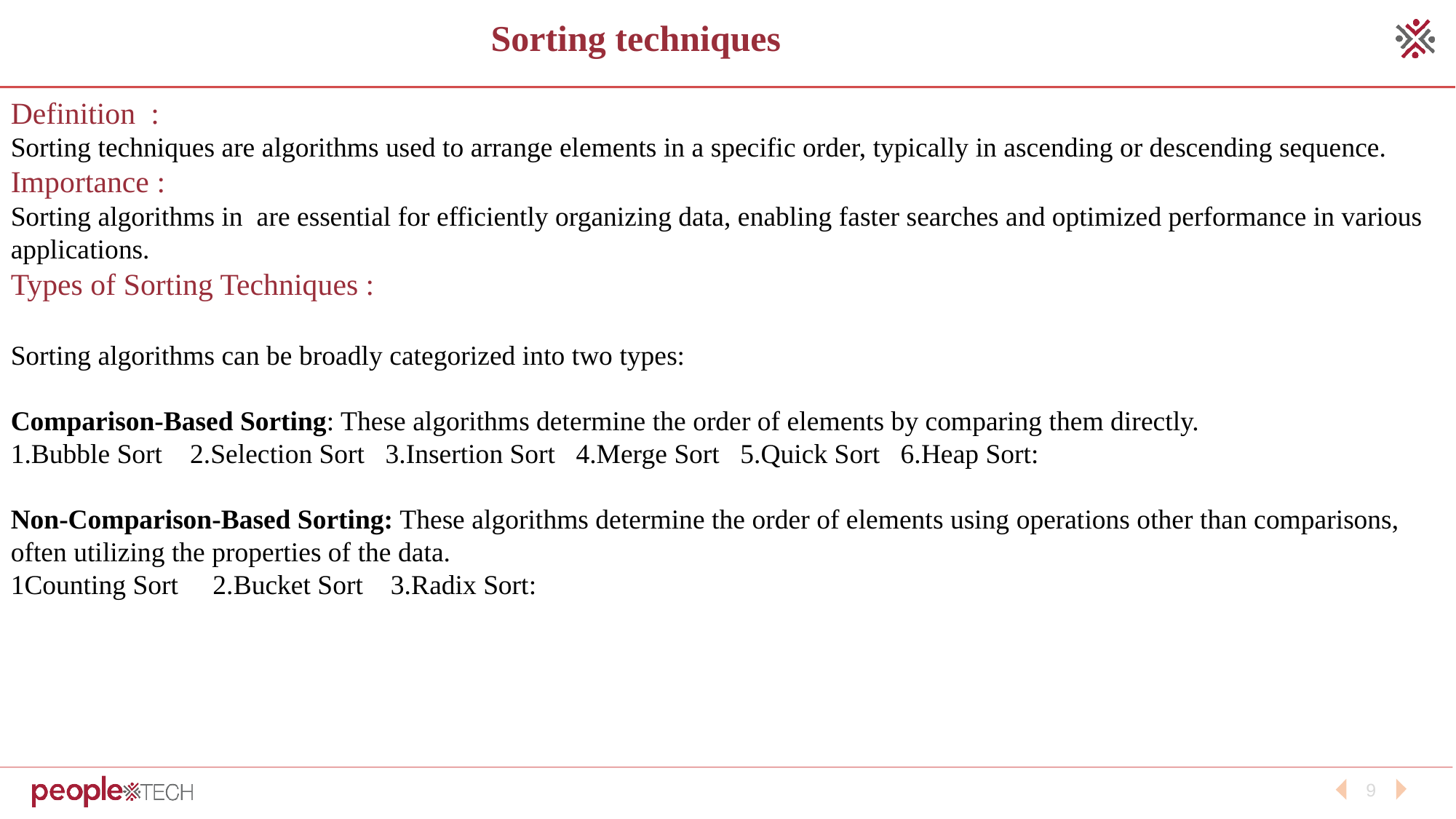

Sorting techniques
Definition  :
Sorting techniques are algorithms used to arrange elements in a specific order, typically in ascending or descending sequence.
Importance :
Sorting algorithms in  are essential for efficiently organizing data, enabling faster searches and optimized performance in various applications.
Types of Sorting Techniques :

Sorting algorithms can be broadly categorized into two types:

Comparison-Based Sorting: These algorithms determine the order of elements by comparing them directly.
1.Bubble Sort    2.Selection Sort   3.Insertion Sort   4.Merge Sort   5.Quick Sort   6.Heap Sort:

Non-Comparison-Based Sorting: These algorithms determine the order of elements using operations other than comparisons, often utilizing the properties of the data.
1Counting Sort     2.Bucket Sort    3.Radix Sort: